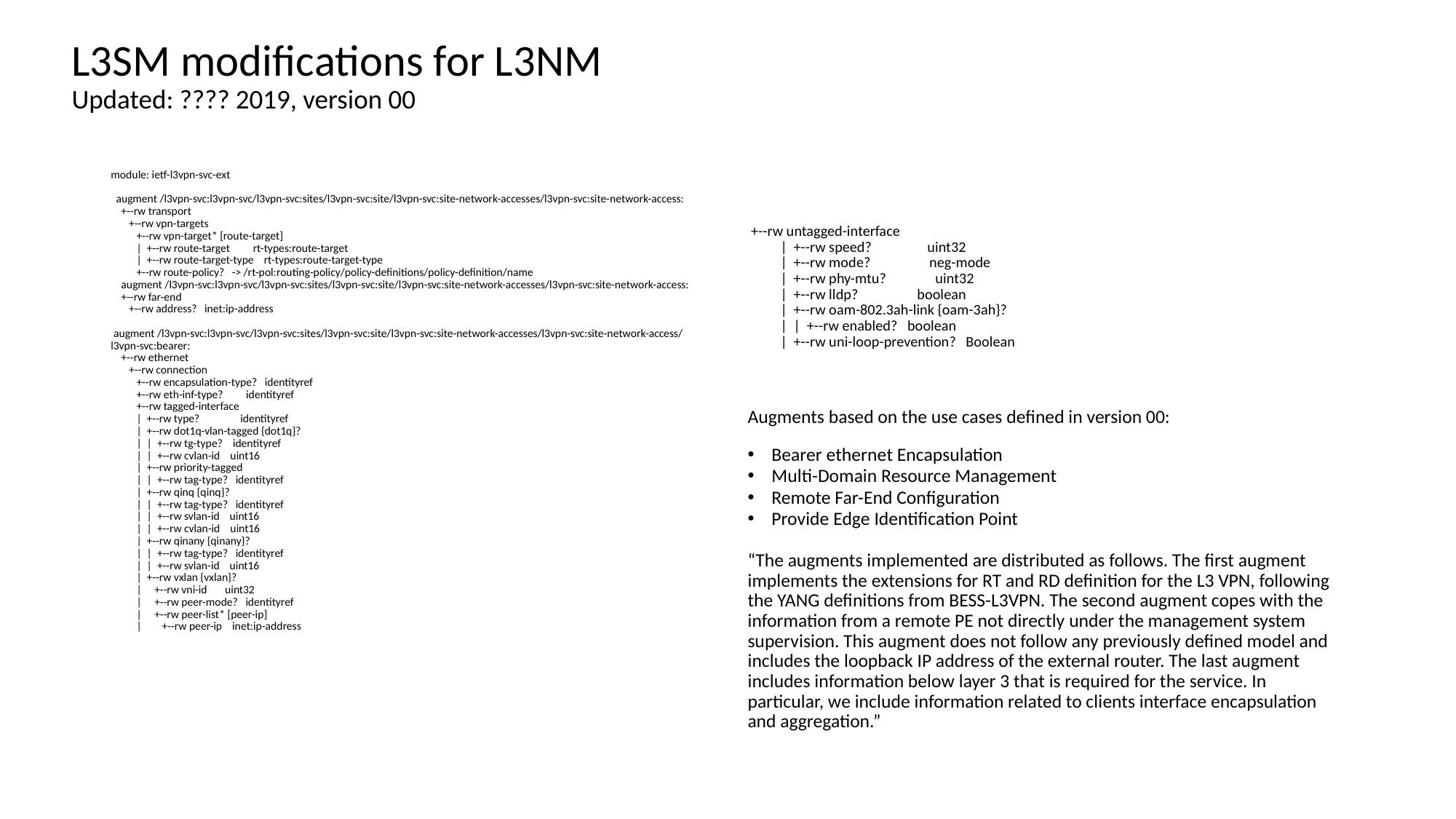

# L3SM modifications for L3NM Updated: ???? 2019, version 00
module: ietf-l3vpn-svc-ext

  augment /l3vpn-svc:l3vpn-svc/l3vpn-svc:sites/l3vpn-svc:site/l3vpn-svc:site-network-accesses/l3vpn-svc:site-network-access:
    +--rw transport
       +--rw vpn-targets
          +--rw vpn-target* [route-target]
          |  +--rw route-target         rt-types:route-target
          |  +--rw route-target-type    rt-types:route-target-type
          +--rw route-policy?   -> /rt-pol:routing-policy/policy-definitions/policy-definition/name
    augment /l3vpn-svc:l3vpn-svc/l3vpn-svc:sites/l3vpn-svc:site/l3vpn-svc:site-network-accesses/l3vpn-svc:site-network-access:
    +--rw far-end
       +--rw address?   inet:ip-address

 augment /l3vpn-svc:l3vpn-svc/l3vpn-svc:sites/l3vpn-svc:site/l3vpn-svc:site-network-accesses/l3vpn-svc:site-network-access/l3vpn-svc:bearer:
    +--rw ethernet
       +--rw connection
          +--rw encapsulation-type?   identityref
          +--rw eth-inf-type?         identityref
          +--rw tagged-interface
          |  +--rw type?                identityref
          |  +--rw dot1q-vlan-tagged {dot1q}?
          |  |  +--rw tg-type?    identityref
          |  |  +--rw cvlan-id    uint16
          |  +--rw priority-tagged
          |  |  +--rw tag-type?   identityref
          |  +--rw qinq {qinq}?
          |  |  +--rw tag-type?   identityref
          |  |  +--rw svlan-id    uint16
          |  |  +--rw cvlan-id    uint16
          |  +--rw qinany {qinany}?
          |  |  +--rw tag-type?   identityref
          |  |  +--rw svlan-id    uint16
          |  +--rw vxlan {vxlan}?
          |     +--rw vni-id       uint32
          |     +--rw peer-mode?   identityref
          |     +--rw peer-list* [peer-ip]
          |        +--rw peer-ip    inet:ip-address

 +--rw untagged-interface
          |  +--rw speed?                 uint32
          |  +--rw mode?                  neg-mode
          |  +--rw phy-mtu?               uint32
          |  +--rw lldp?                  boolean
          |  +--rw oam-802.3ah-link {oam-3ah}?
          |  |  +--rw enabled?   boolean
          |  +--rw uni-loop-prevention?   Boolean

Augments based on the use cases defined in version 00:

Bearer ethernet Encapsulation
Multi-Domain Resource Management
Remote Far-End Configuration
Provide Edge Identification Point

“The augments implemented are distributed as follows. The first augment implements the extensions for RT and RD definition for the L3 VPN, following the YANG definitions from BESS-L3VPN. The second augment copes with the information from a remote PE not directly under the management system supervision. This augment does not follow any previously defined model and includes the loopback IP address of the external router. The last augment includes information below layer 3 that is required for the service. In particular, we include information related to clients interface encapsulation and aggregation.”